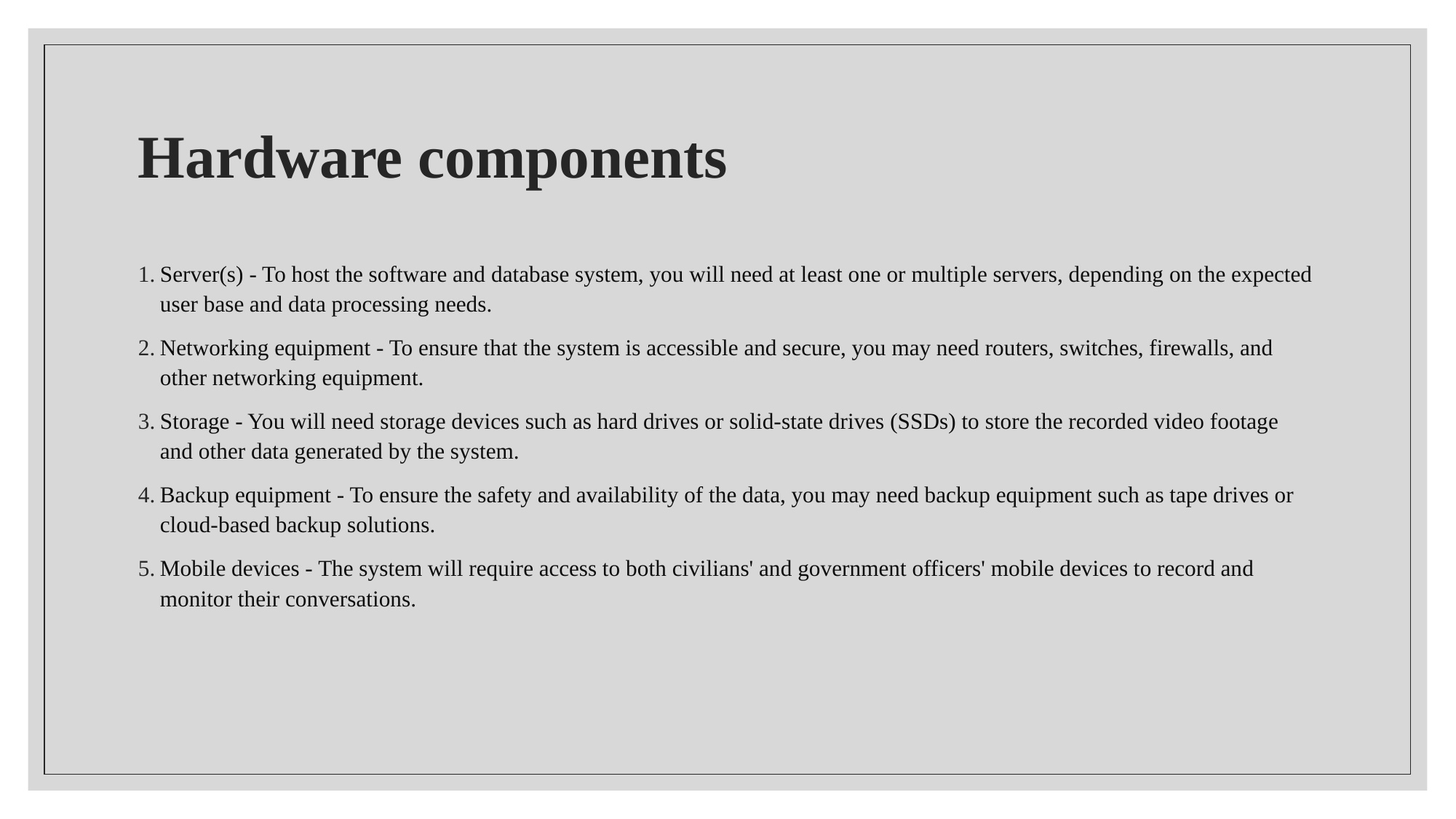

# Hardware components
Server(s) - To host the software and database system, you will need at least one or multiple servers, depending on the expected user base and data processing needs.
Networking equipment - To ensure that the system is accessible and secure, you may need routers, switches, firewalls, and other networking equipment.
Storage - You will need storage devices such as hard drives or solid-state drives (SSDs) to store the recorded video footage and other data generated by the system.
Backup equipment - To ensure the safety and availability of the data, you may need backup equipment such as tape drives or cloud-based backup solutions.
Mobile devices - The system will require access to both civilians' and government officers' mobile devices to record and monitor their conversations.